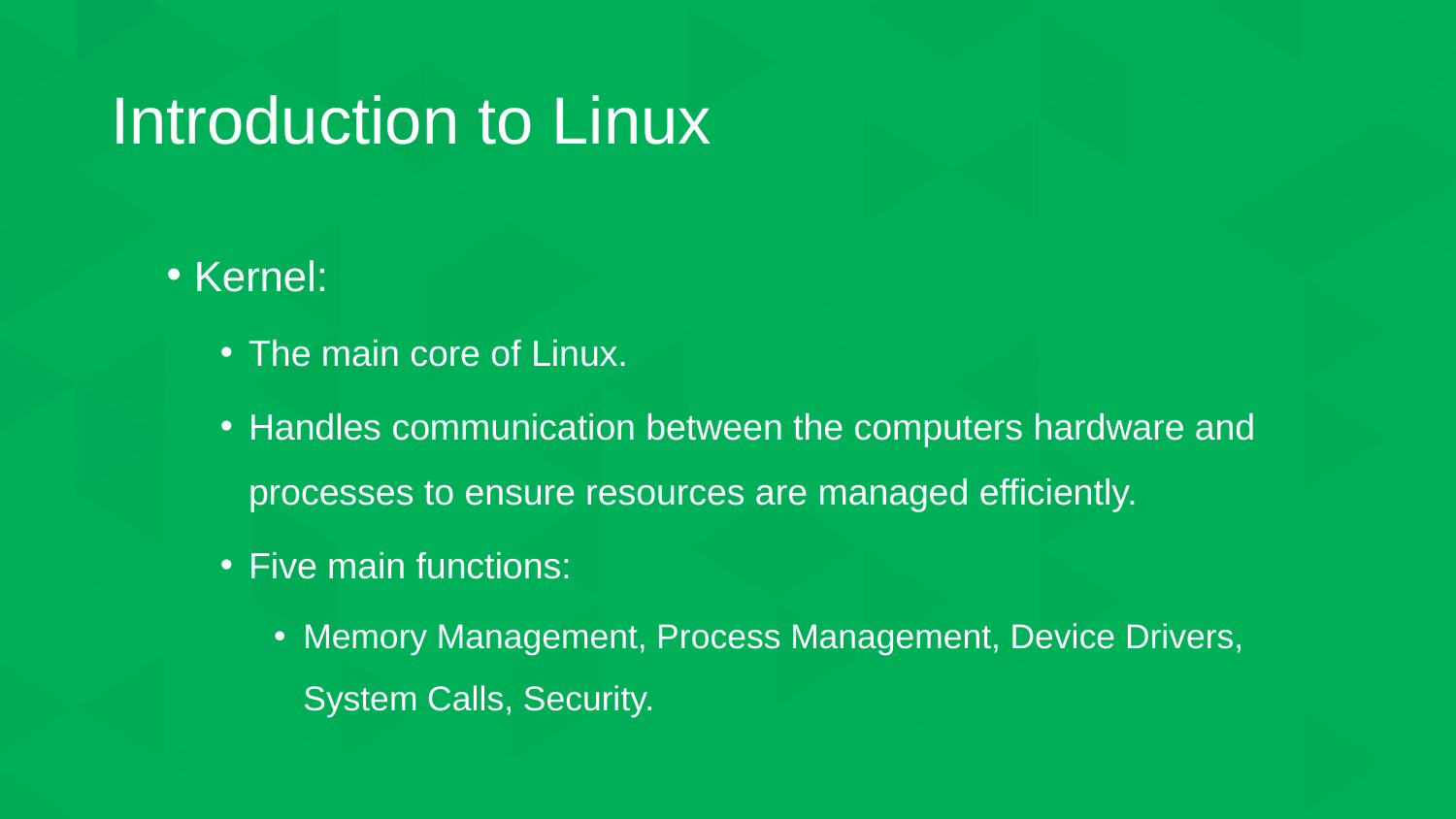

# Introduction to Linux
Kernel:
The main core of Linux.
Handles communication between the computers hardware and processes to ensure resources are managed efficiently.
Five main functions:
Memory Management, Process Management, Device Drivers, System Calls, Security.